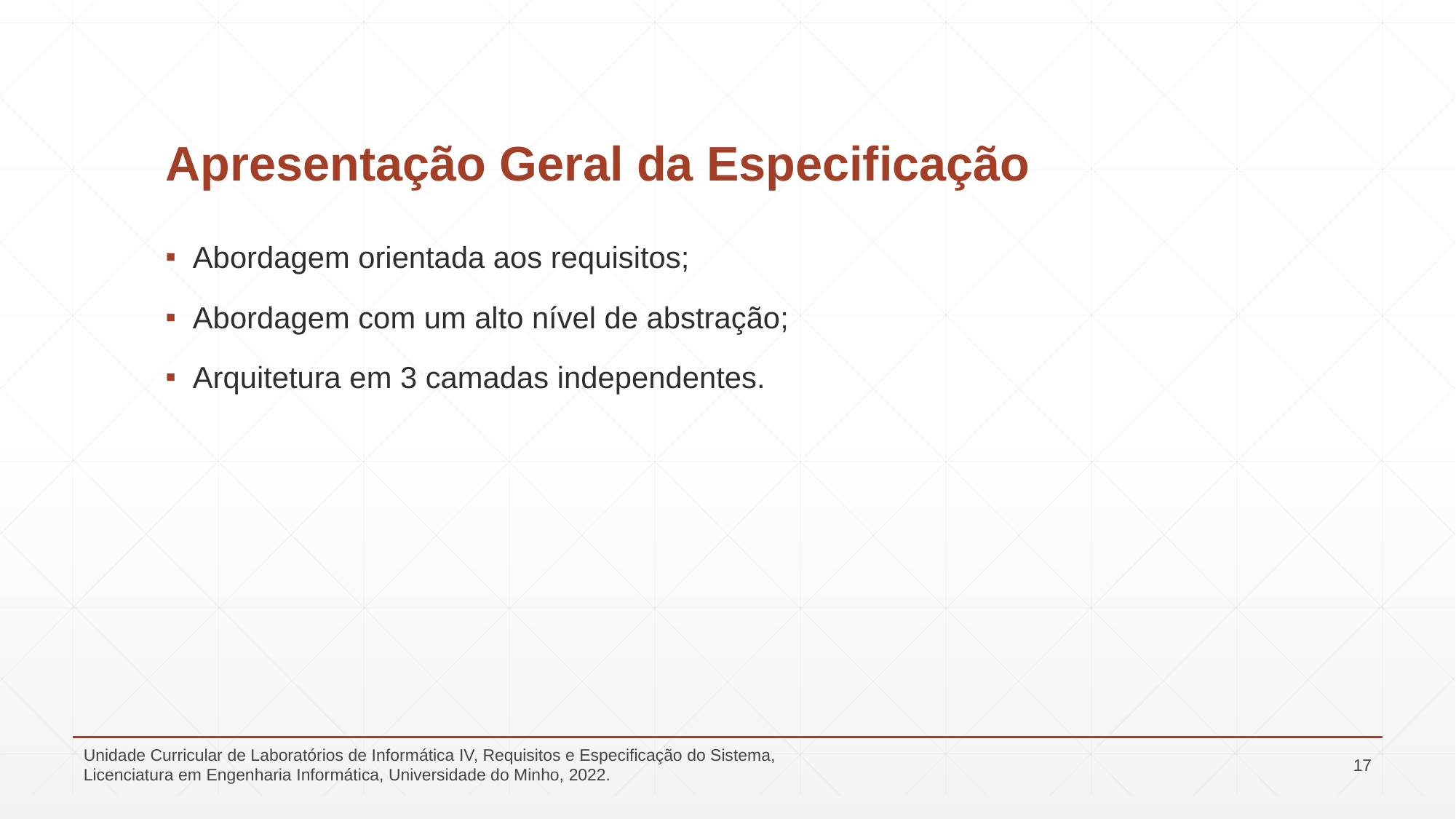

# Apresentação Geral da Especificação
Abordagem orientada aos requisitos;
Abordagem com um alto nível de abstração;
Arquitetura em 3 camadas independentes.

Unidade Curricular de Laboratórios de Informática IV, Requisitos e Especificação do Sistema, Licenciatura em Engenharia Informática, Universidade do Minho, 2022.
17